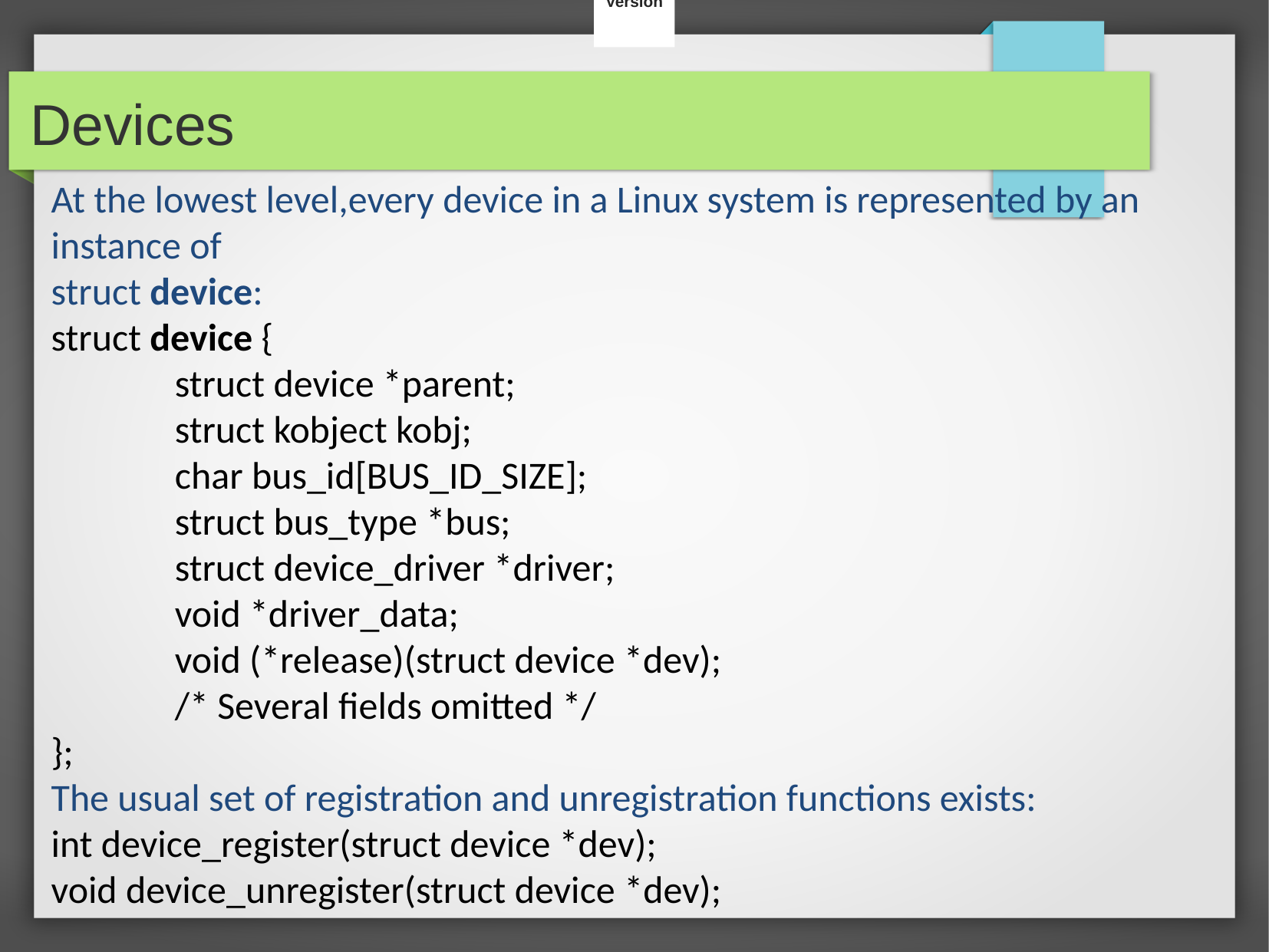

Version

Devices
At the lowest level,every device in a Linux system is represented by an instance of
struct device:
struct device {
	 struct device *parent;
	 struct kobject kobj;
	 char bus_id[BUS_ID_SIZE];
	 struct bus_type *bus;
	 struct device_driver *driver;
	 void *driver_data;
	 void (*release)(struct device *dev);
	 /* Several fields omitted */
};
The usual set of registration and unregistration functions exists:
int device_register(struct device *dev);
void device_unregister(struct device *dev);